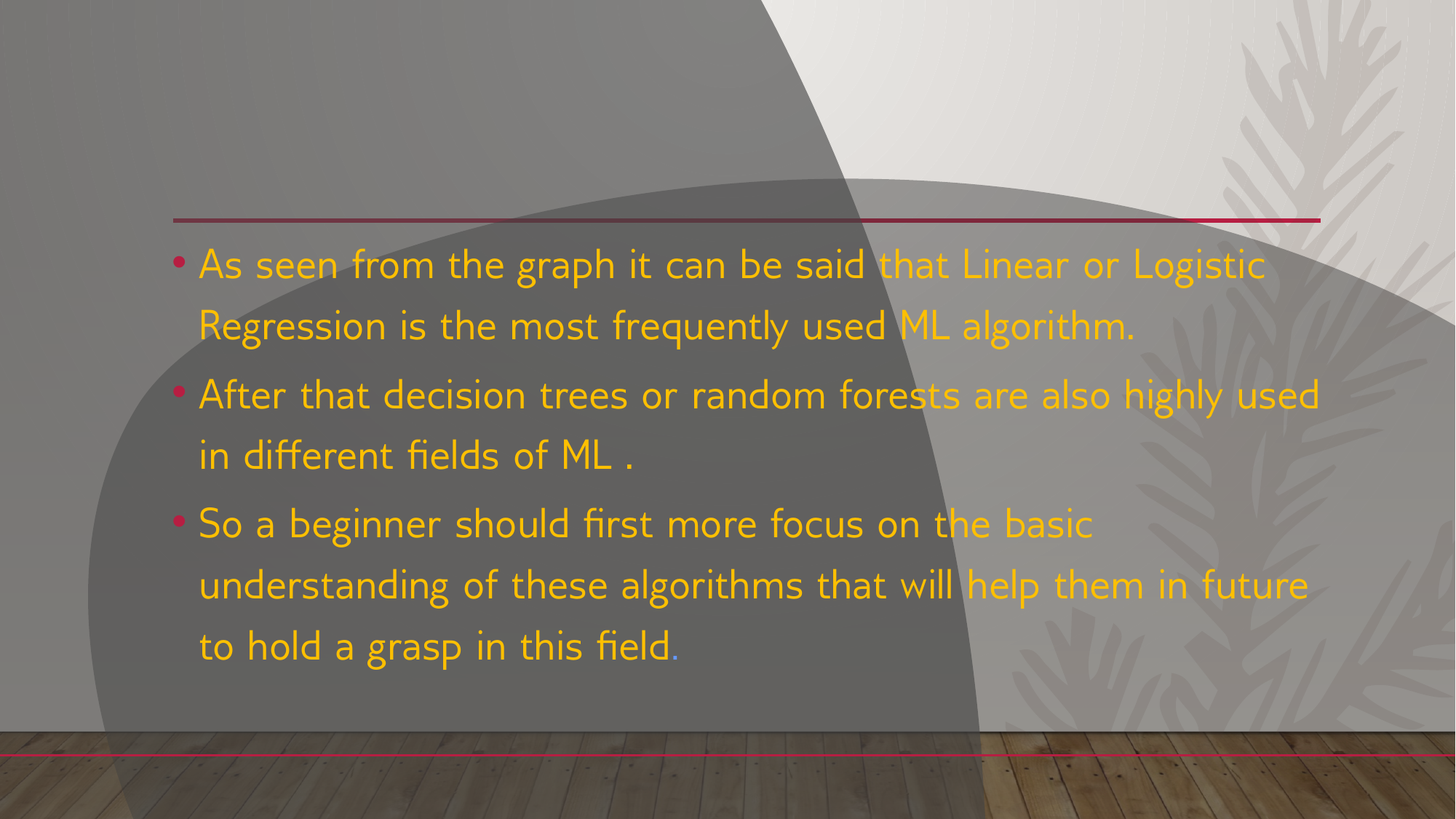

As seen from the graph it can be said that Linear or Logistic Regression is the most frequently used ML algorithm.
After that decision trees or random forests are also highly used in different fields of ML .
So a beginner should first more focus on the basic understanding of these algorithms that will help them in future to hold a grasp in this field.